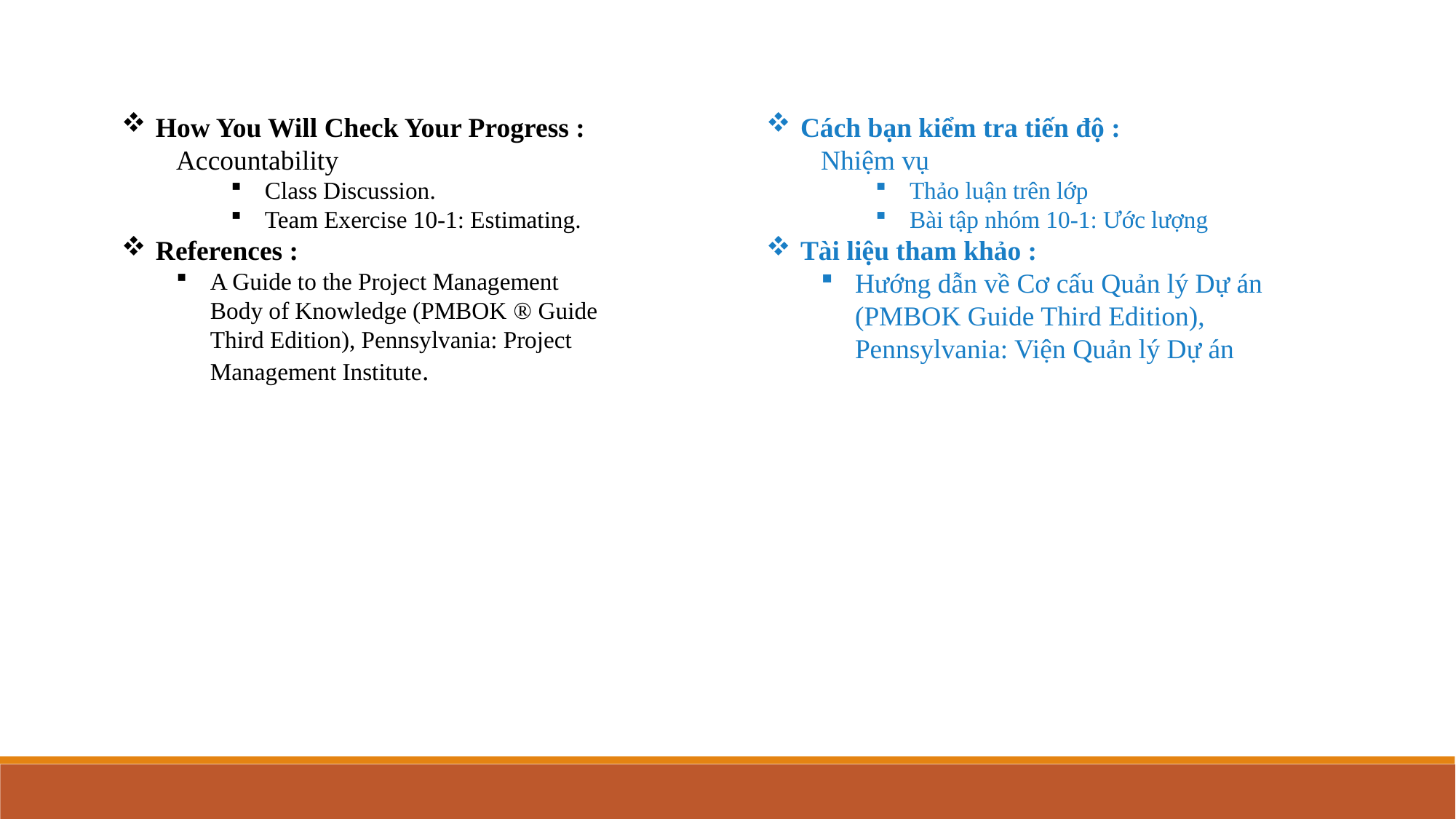

How You Will Check Your Progress :
Accountability
Class Discussion.
Team Exercise 10-1: Estimating.
References :
A Guide to the Project Management Body of Knowledge (PMBOK ® Guide Third Edition), Pennsylvania: Project Management Institute.
Cách bạn kiểm tra tiến độ :
Nhiệm vụ
Thảo luận trên lớp
Bài tập nhóm 10-1: Ước lượng
Tài liệu tham khảo :
Hướng dẫn về Cơ cấu Quản lý Dự án (PMBOK Guide Third Edition), Pennsylvania: Viện Quản lý Dự án